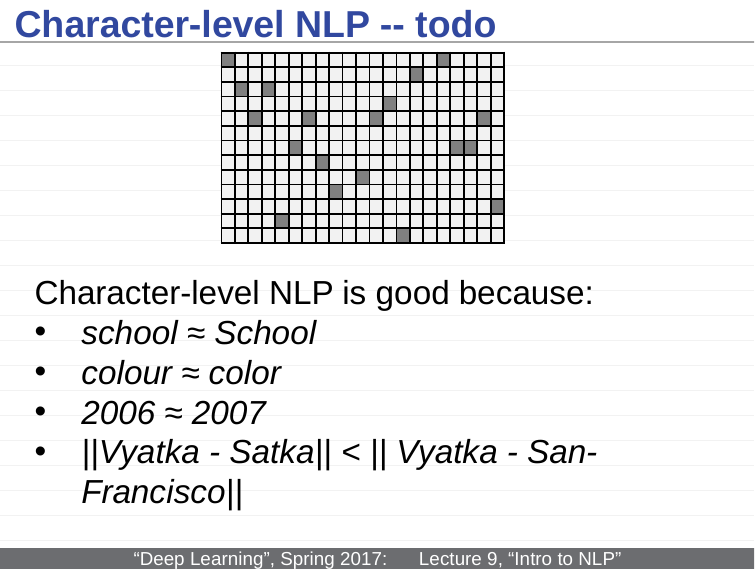

# Character-level NLP -- todo
|  |  |  |  |  |  |  |  |  |  |  |  |  |  |  |  |  |  |  |  |  |
| --- | --- | --- | --- | --- | --- | --- | --- | --- | --- | --- | --- | --- | --- | --- | --- | --- | --- | --- | --- | --- |
|  |  |  |  |  |  |  |  |  |  |  |  |  |  |  |  |  |  |  |  |  |
|  |  |  |  |  |  |  |  |  |  |  |  |  |  |  |  |  |  |  |  |  |
|  |  |  |  |  |  |  |  |  |  |  |  |  |  |  |  |  |  |  |  |  |
|  |  |  |  |  |  |  |  |  |  |  |  |  |  |  |  |  |  |  |  |  |
|  |  |  |  |  |  |  |  |  |  |  |  |  |  |  |  |  |  |  |  |  |
|  |  |  |  |  |  |  |  |  |  |  |  |  |  |  |  |  |  |  |  |  |
|  |  |  |  |  |  |  |  |  |  |  |  |  |  |  |  |  |  |  |  |  |
|  |  |  |  |  |  |  |  |  |  |  |  |  |  |  |  |  |  |  |  |  |
|  |  |  |  |  |  |  |  |  |  |  |  |  |  |  |  |  |  |  |  |  |
|  |  |  |  |  |  |  |  |  |  |  |  |  |  |  |  |  |  |  |  |  |
|  |  |  |  |  |  |  |  |  |  |  |  |  |  |  |  |  |  |  |  |  |
|  |  |  |  |  |  |  |  |  |  |  |  |  |  |  |  |  |  |  |  |  |
Character-level NLP is good because:
school ≈ School
colour ≈ color
2006 ≈ 2007
||Vyatka - Satka|| < || Vyatka - San-Francisco||